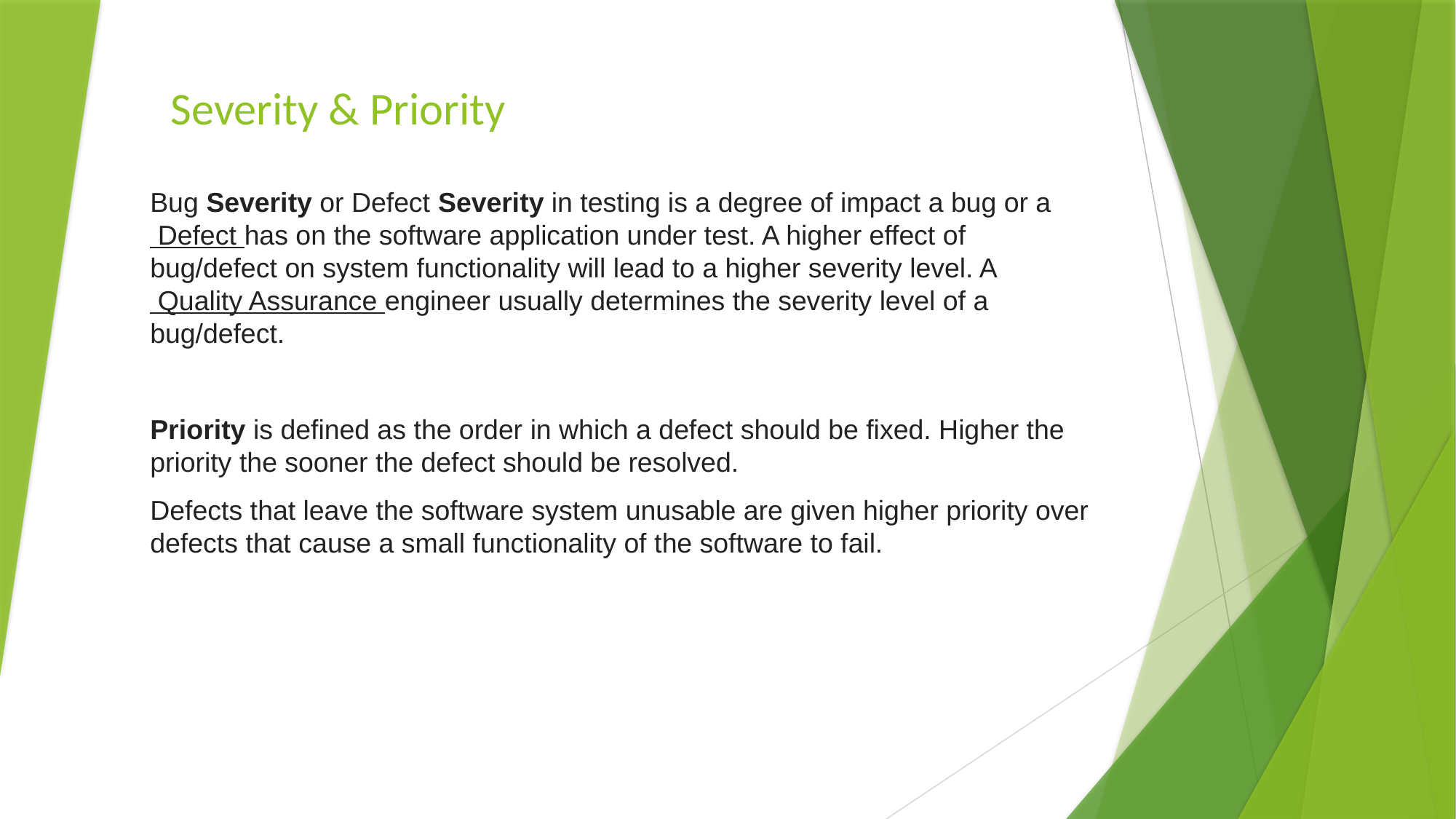

# Severity & Priority
Bug Severity or Defect Severity in testing is a degree of impact a bug or a Defect has on the software application under test. A higher effect of bug/defect on system functionality will lead to a higher severity level. A Quality Assurance engineer usually determines the severity level of a bug/defect.

Priority is defined as the order in which a defect should be fixed. Higher the priority the sooner the defect should be resolved.
Defects that leave the software system unusable are given higher priority over defects that cause a small functionality of the software to fail.